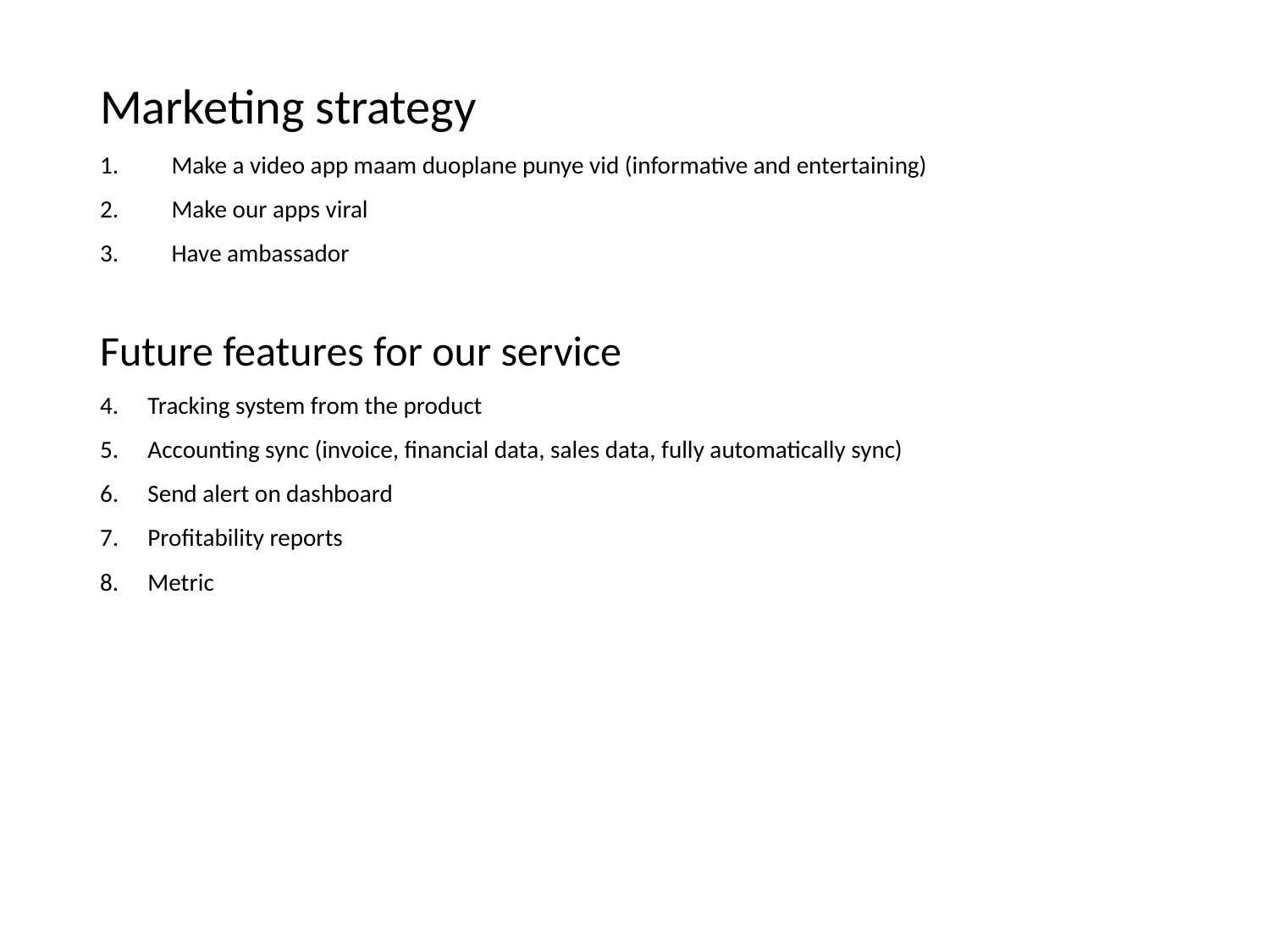

Marketing strategy
Make a video app maam duoplane punye vid (informative and entertaining)
Make our apps viral
Have ambassador

Future features for our service
Tracking system from the product
Accounting sync (invoice, financial data, sales data, fully automatically sync)
Send alert on dashboard
Profitability reports
Metric